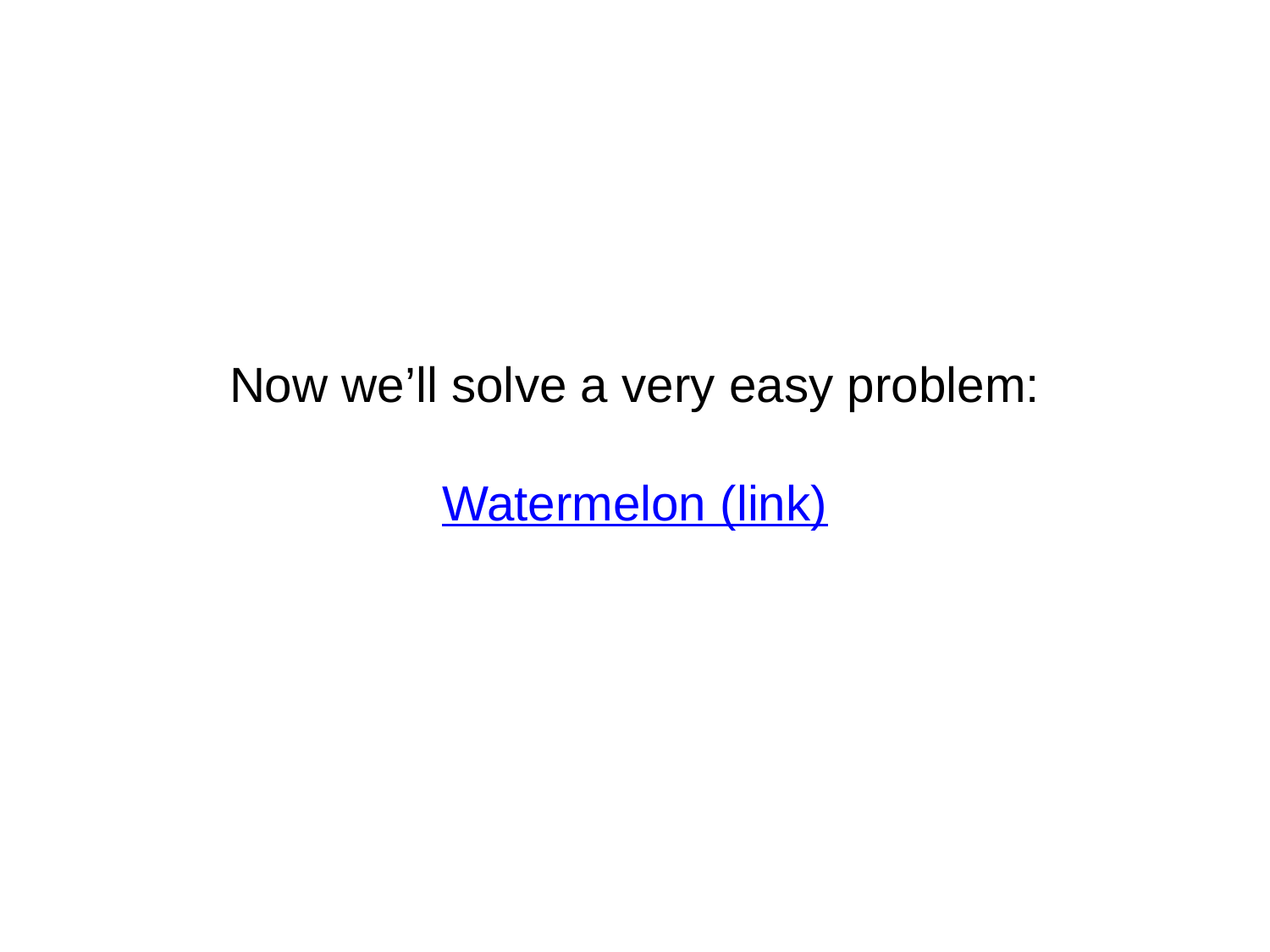

Now we’ll solve a very easy problem:

Watermelon (link)